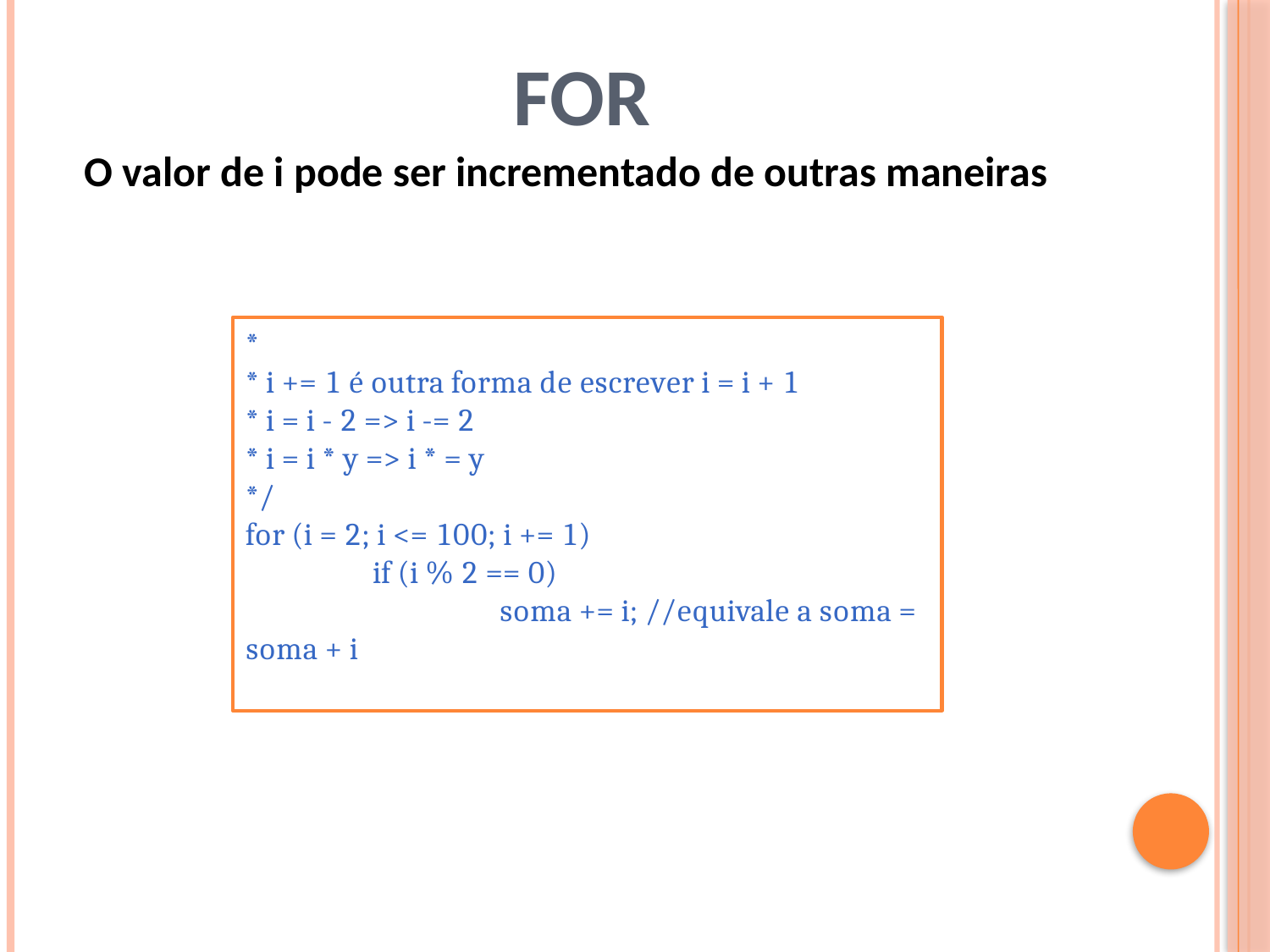

# For
O valor de i pode ser incrementado de outras maneiras

*
* i += 1 é outra forma de escrever i = i + 1
* i = i - 2 => i -= 2
* i = i * y => i * = y
*/
for (i = 2; i <= 100; i += 1)
	if (i % 2 == 0)
		soma += i; //equivale a soma = soma + i